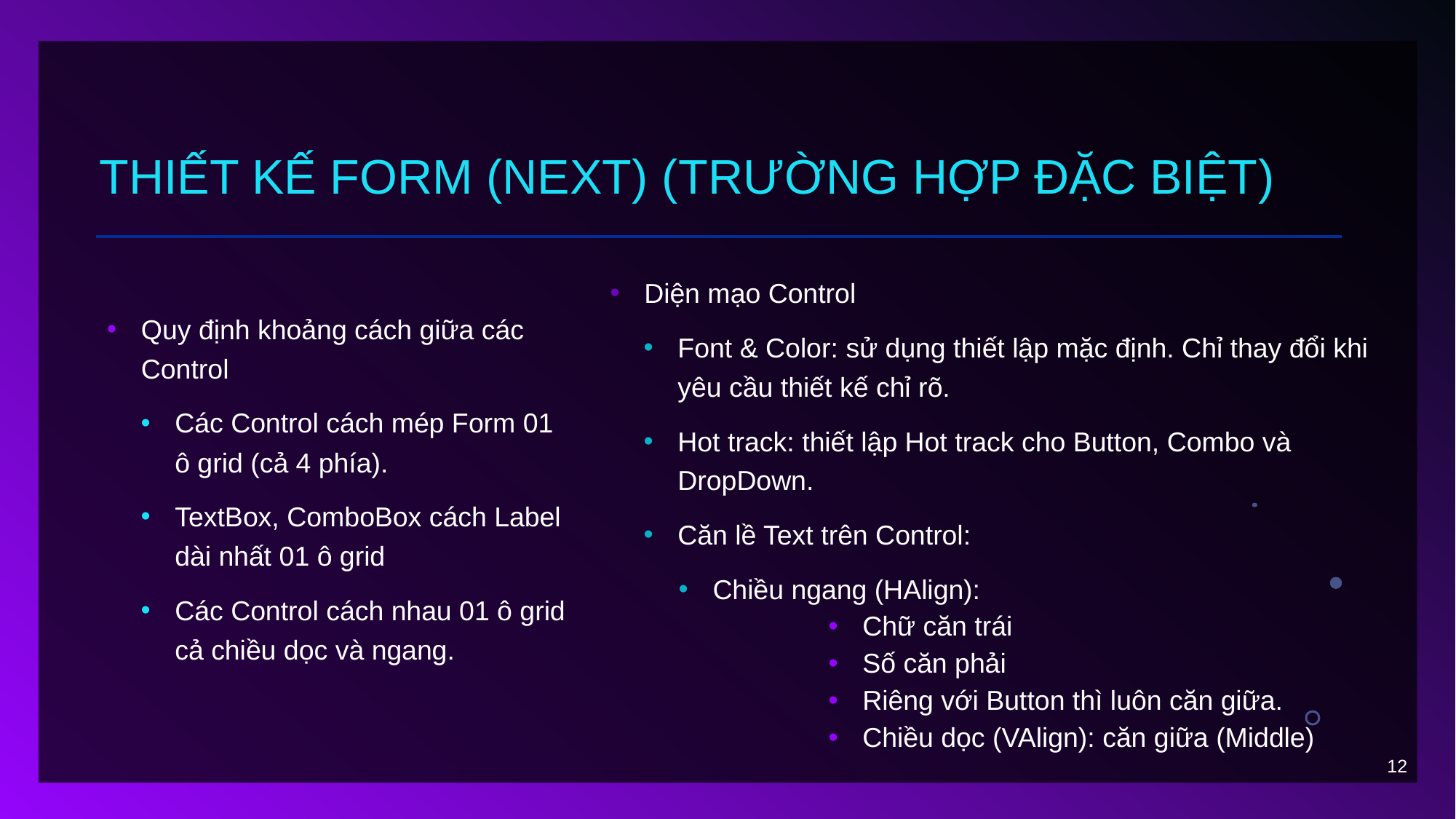

# Thiết kế FOrm (next) (Trường hợp đặc biệt)

Diện mạo Control
Font & Color: sử dụng thiết lập mặc định. Chỉ thay đổi khi yêu cầu thiết kế chỉ rõ.
Hot track: thiết lập Hot track cho Button, Combo và DropDown.
Căn lề Text trên Control:
Chiều ngang (HAlign):
Chữ căn trái
Số căn phải
Riêng với Button thì luôn căn giữa.
Chiều dọc (VAlign): căn giữa (Middle)
Quy định khoảng cách giữa các Control
Các Control cách mép Form 01 ô grid (cả 4 phía).
TextBox, ComboBox cách Label dài nhất 01 ô grid
Các Control cách nhau 01 ô grid cả chiều dọc và ngang.

12